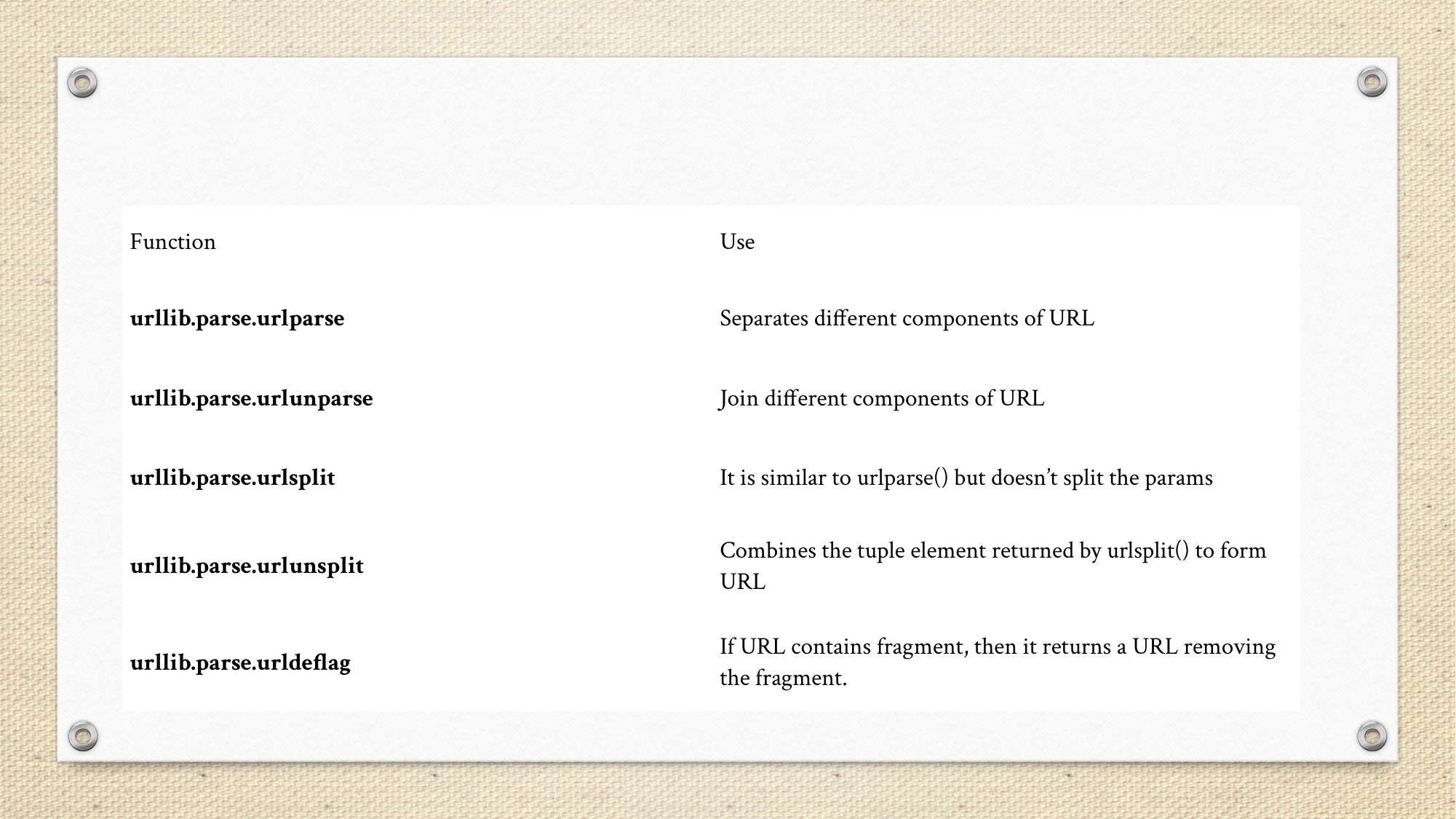

| Function | Use |
| --- | --- |
| urllib.parse.urlparse | Separates different components of URL |
| urllib.parse.urlunparse | Join different components of URL |
| urllib.parse.urlsplit | It is similar to urlparse() but doesn’t split the params |
| urllib.parse.urlunsplit | Combines the tuple element returned by urlsplit() to form URL |
| urllib.parse.urldeflag | If URL contains fragment, then it returns a URL removing the fragment. |